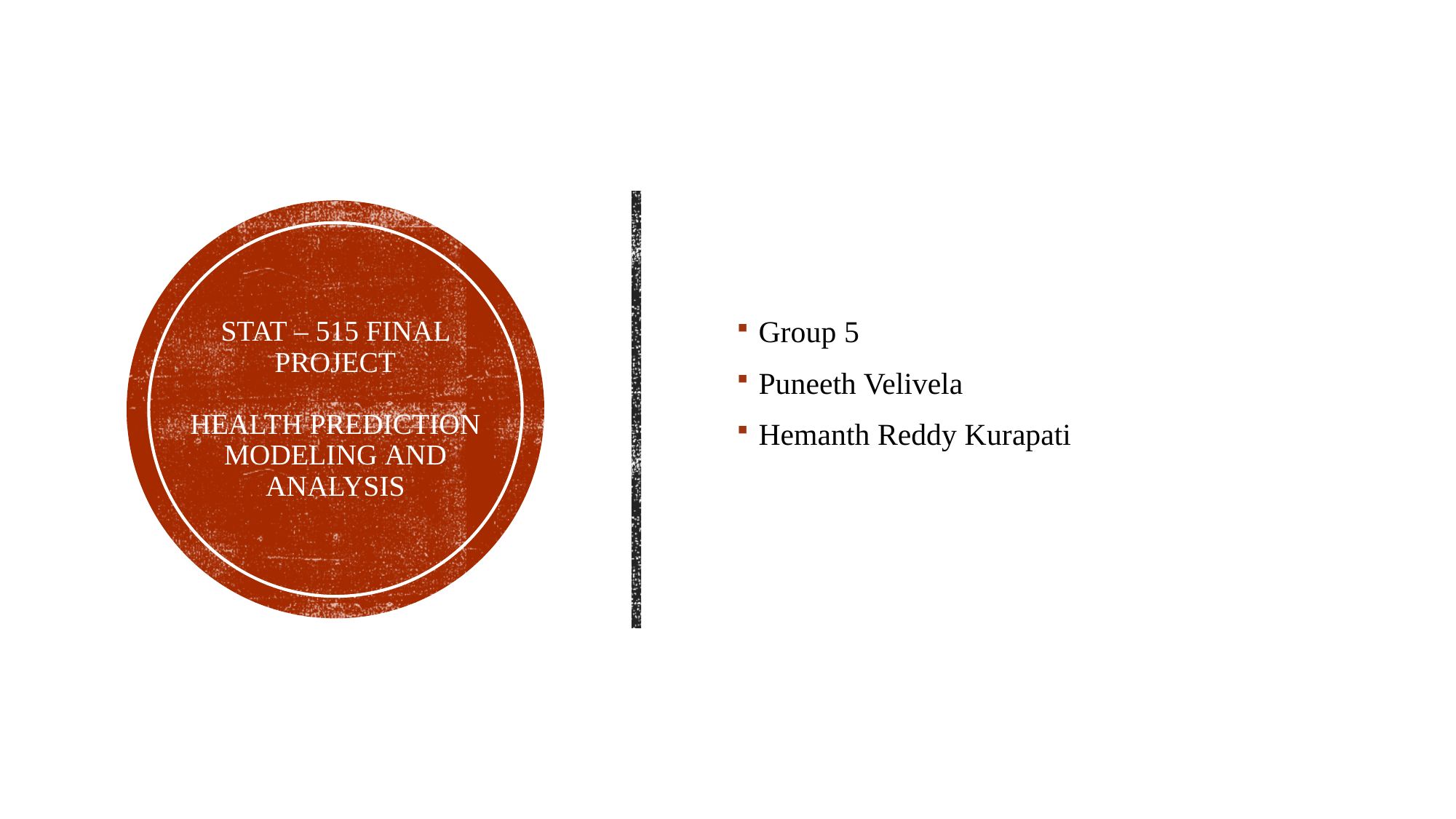

Group 5
Puneeth Velivela
Hemanth Reddy Kurapati

# STAT – 515 FINAL PROJECT HEALTH PREDICTION MODELING AND ANALYSIS